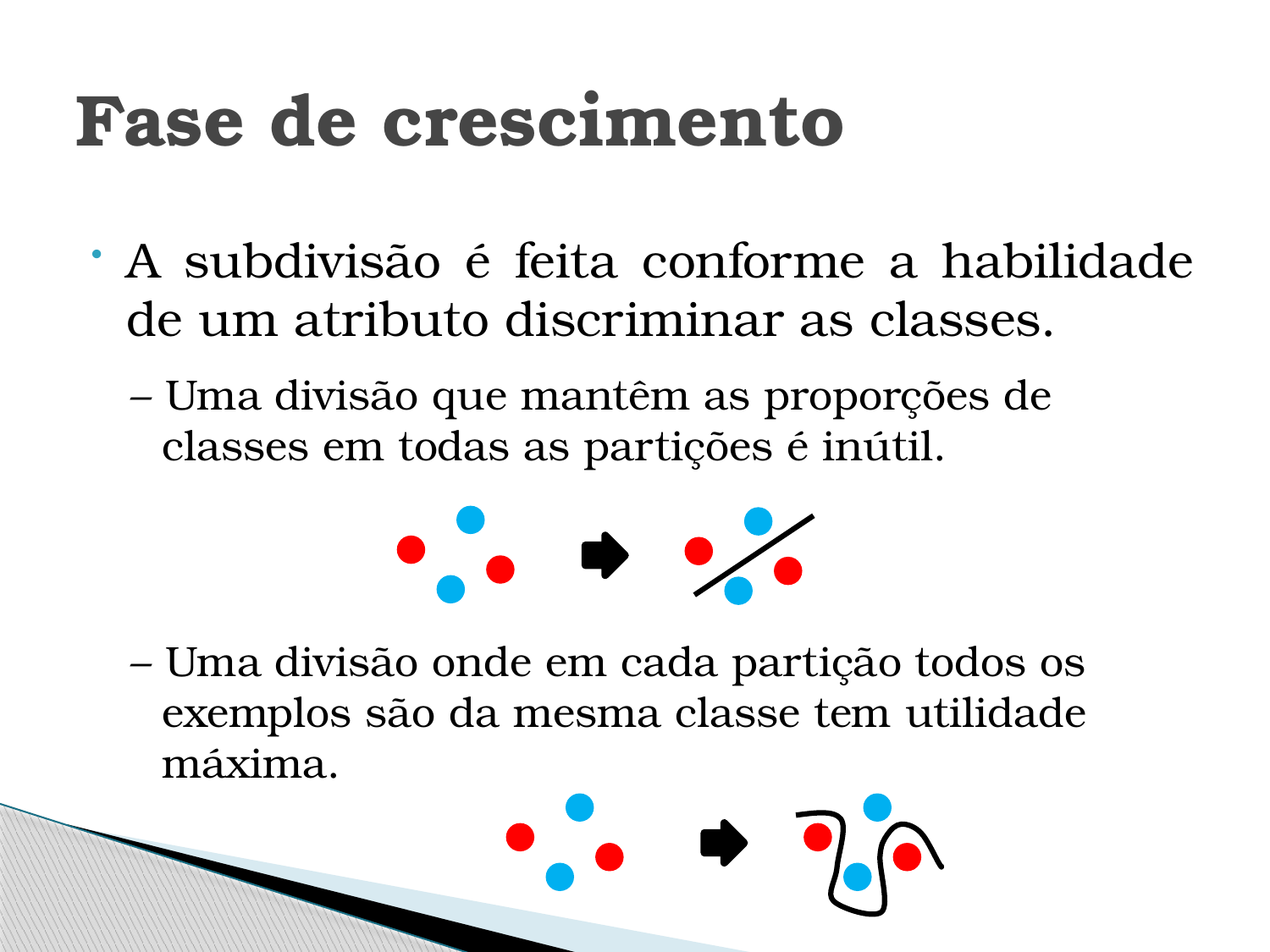

# Fase de crescimento
A subdivisão é feita conforme a habilidade de um atributo discriminar as classes.
– Uma divisão que mantêm as proporções de classes em todas as partições é inútil.

– Uma divisão onde em cada partição todos os exemplos são da mesma classe tem utilidade máxima.